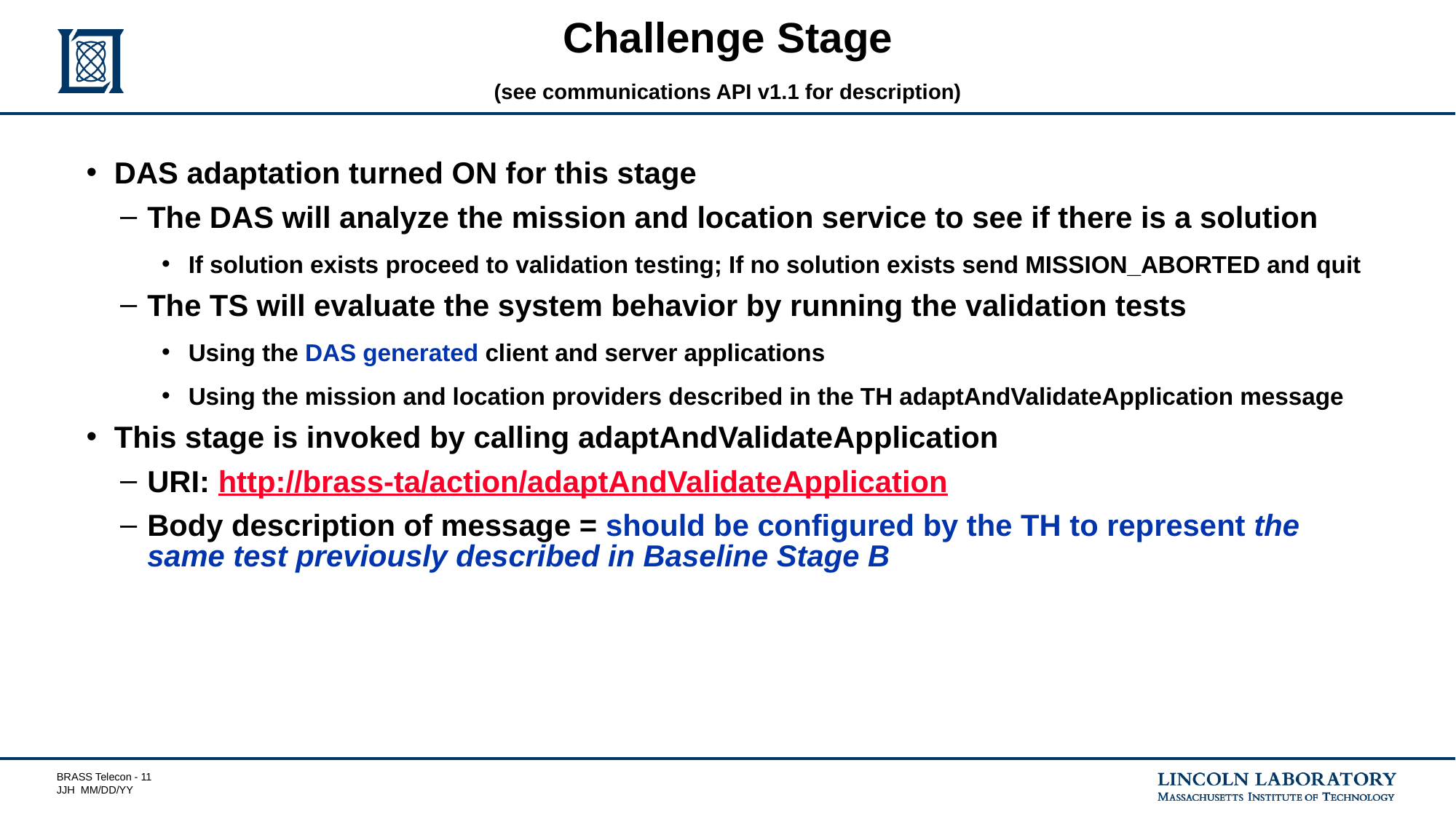

# Challenge Stage (see communications API v1.1 for description)
DAS adaptation turned ON for this stage
The DAS will analyze the mission and location service to see if there is a solution
If solution exists proceed to validation testing; If no solution exists send MISSION_ABORTED and quit
The TS will evaluate the system behavior by running the validation tests
Using the DAS generated client and server applications
Using the mission and location providers described in the TH adaptAndValidateApplication message
This stage is invoked by calling adaptAndValidateApplication
URI: http://brass-ta/action/adaptAndValidateApplication
Body description of message = should be configured by the TH to represent the same test previously described in Baseline Stage B